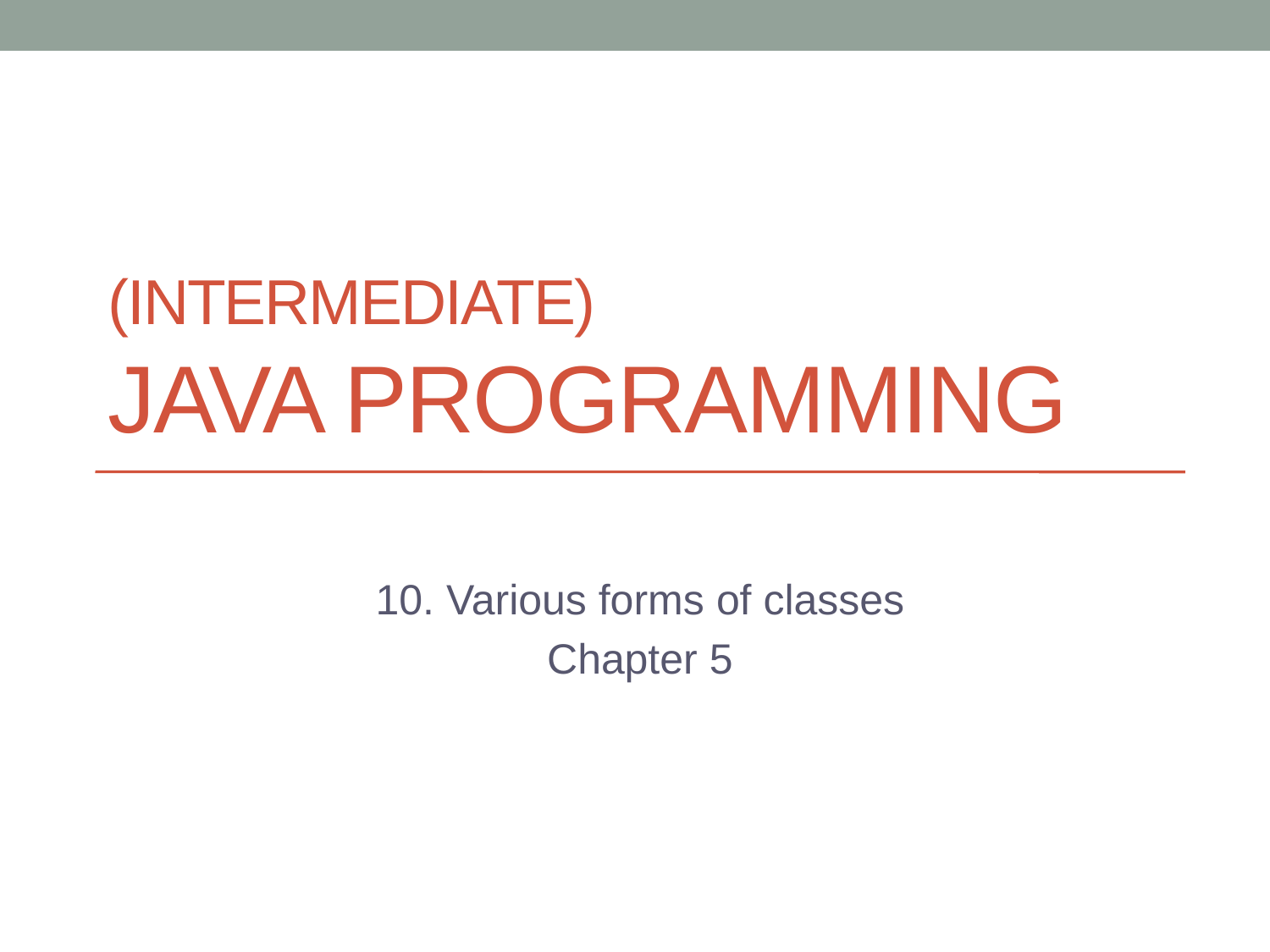

# (Intermediate) Java Programming
10. Various forms of classes
Chapter 5